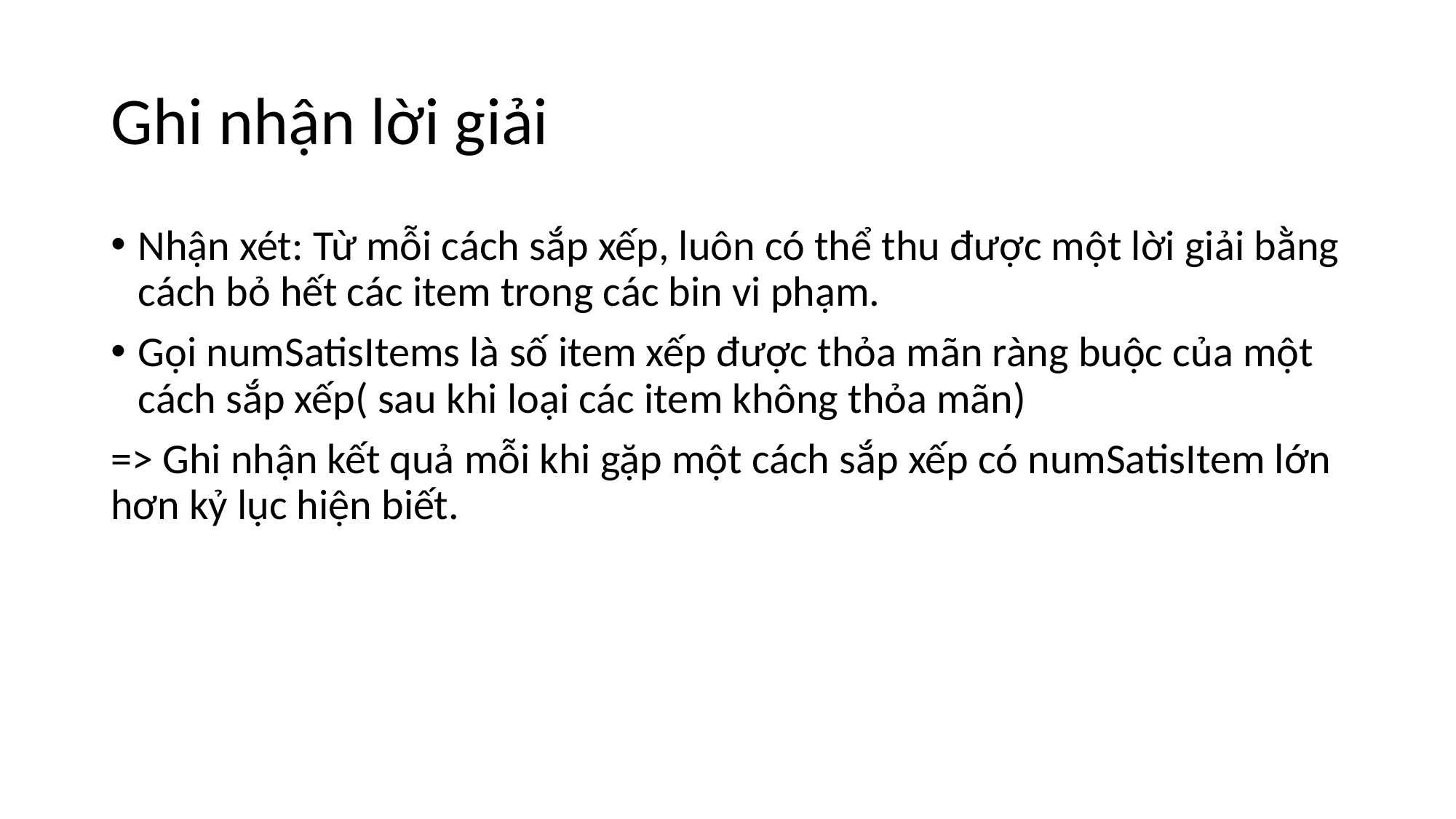

# Ghi nhận lời giải
Nhận xét: Từ mỗi cách sắp xếp, luôn có thể thu được một lời giải bằng cách bỏ hết các item trong các bin vi phạm.
Gọi numSatisItems là số item xếp được thỏa mãn ràng buộc của một cách sắp xếp( sau khi loại các item không thỏa mãn)
=> Ghi nhận kết quả mỗi khi gặp một cách sắp xếp có numSatisItem lớn hơn kỷ lục hiện biết.